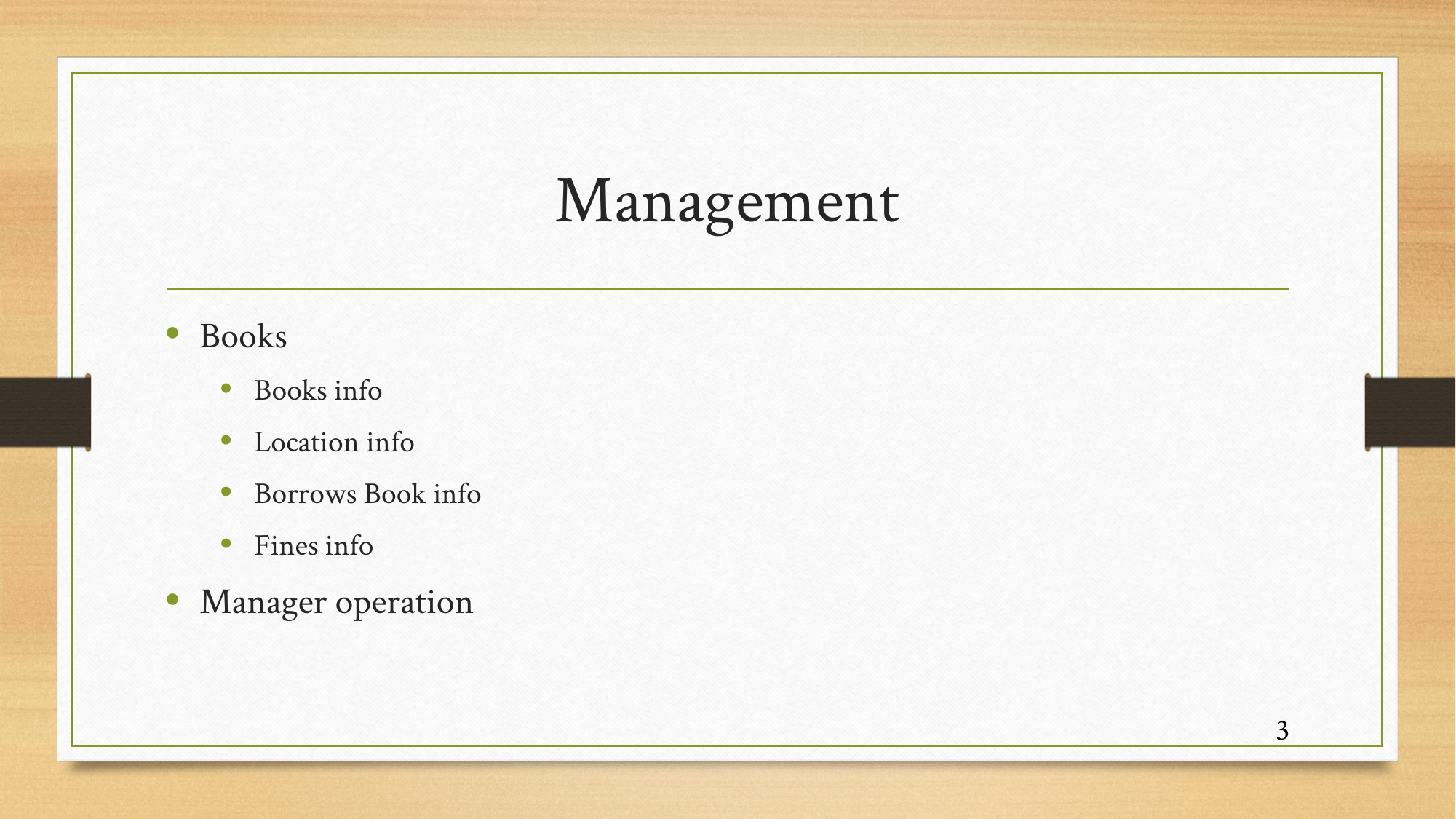

# Management
Books
Books info
Location info
Borrows Book info
Fines info
Manager operation
3